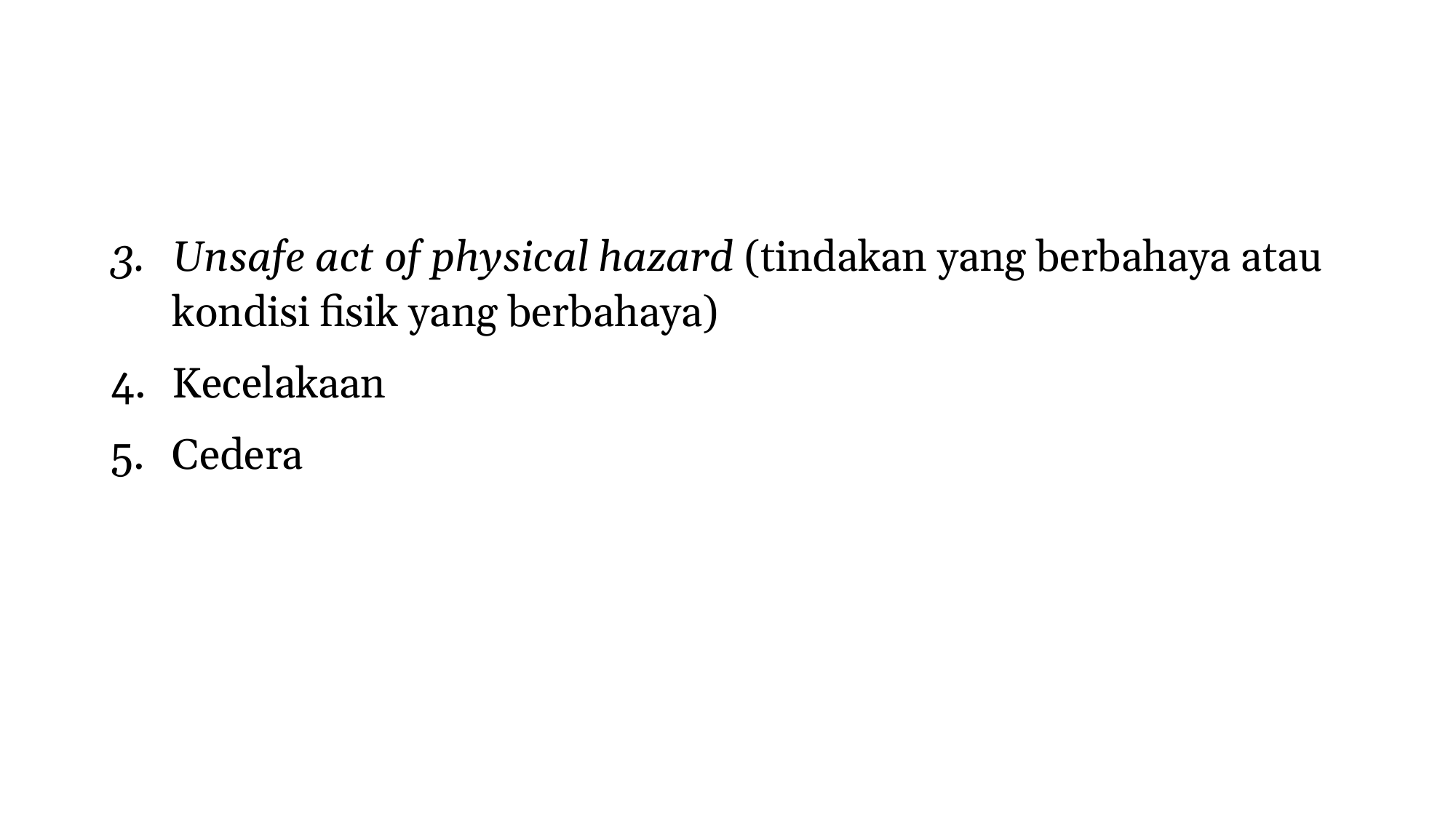

#
Unsafe act of physical hazard (tindakan yang berbahaya atau kondisi fisik yang berbahaya)
Kecelakaan
Cedera